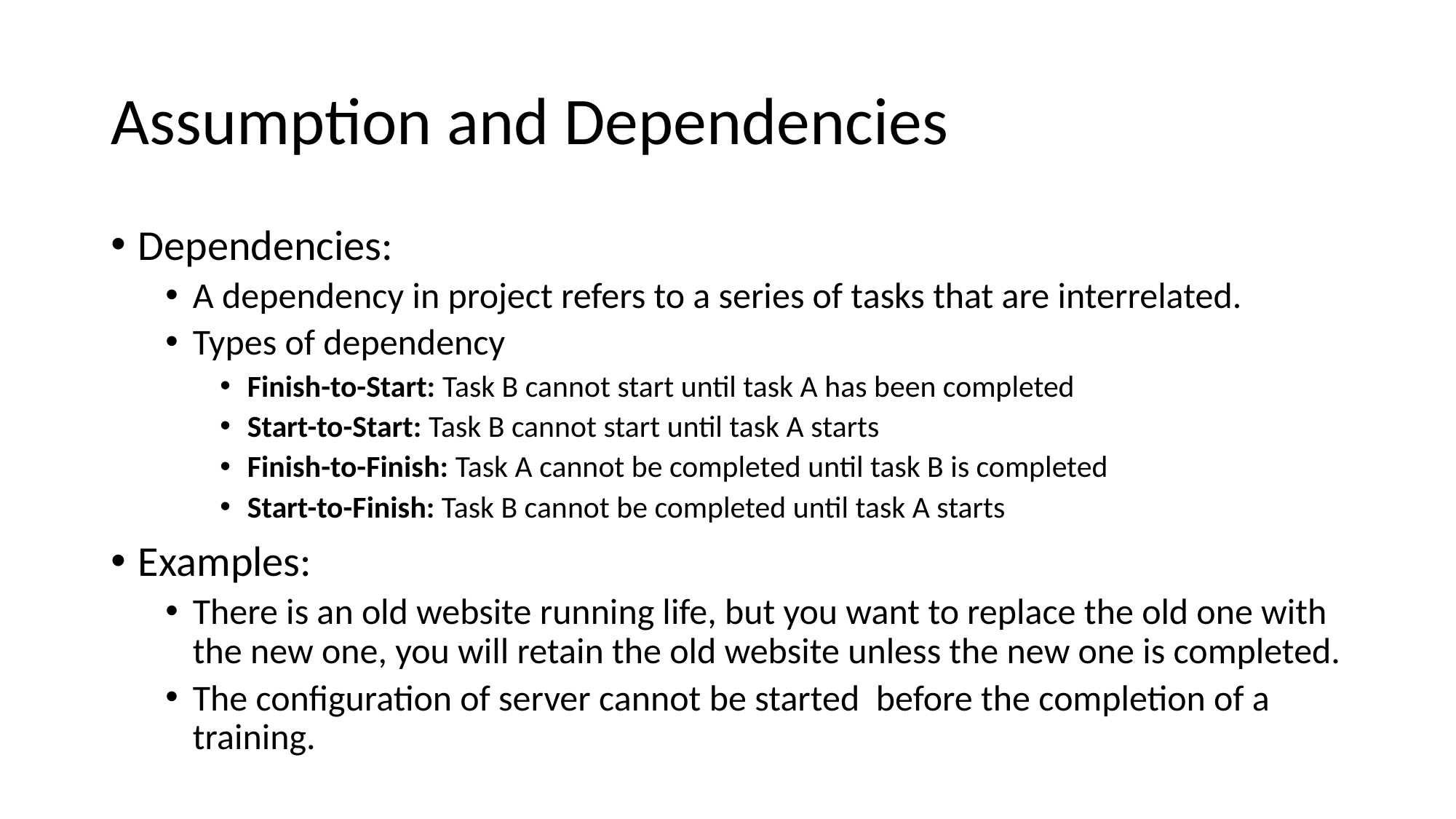

# Assumption and Dependencies
Dependencies:
A dependency in project refers to a series of tasks that are interrelated.
Types of dependency
Finish-to-Start: Task B cannot start until task A has been completed
Start-to-Start: Task B cannot start until task A starts
Finish-to-Finish: Task A cannot be completed until task B is completed
Start-to-Finish: Task B cannot be completed until task A starts
Examples:
There is an old website running life, but you want to replace the old one with the new one, you will retain the old website unless the new one is completed.
The configuration of server cannot be started  before the completion of a training.